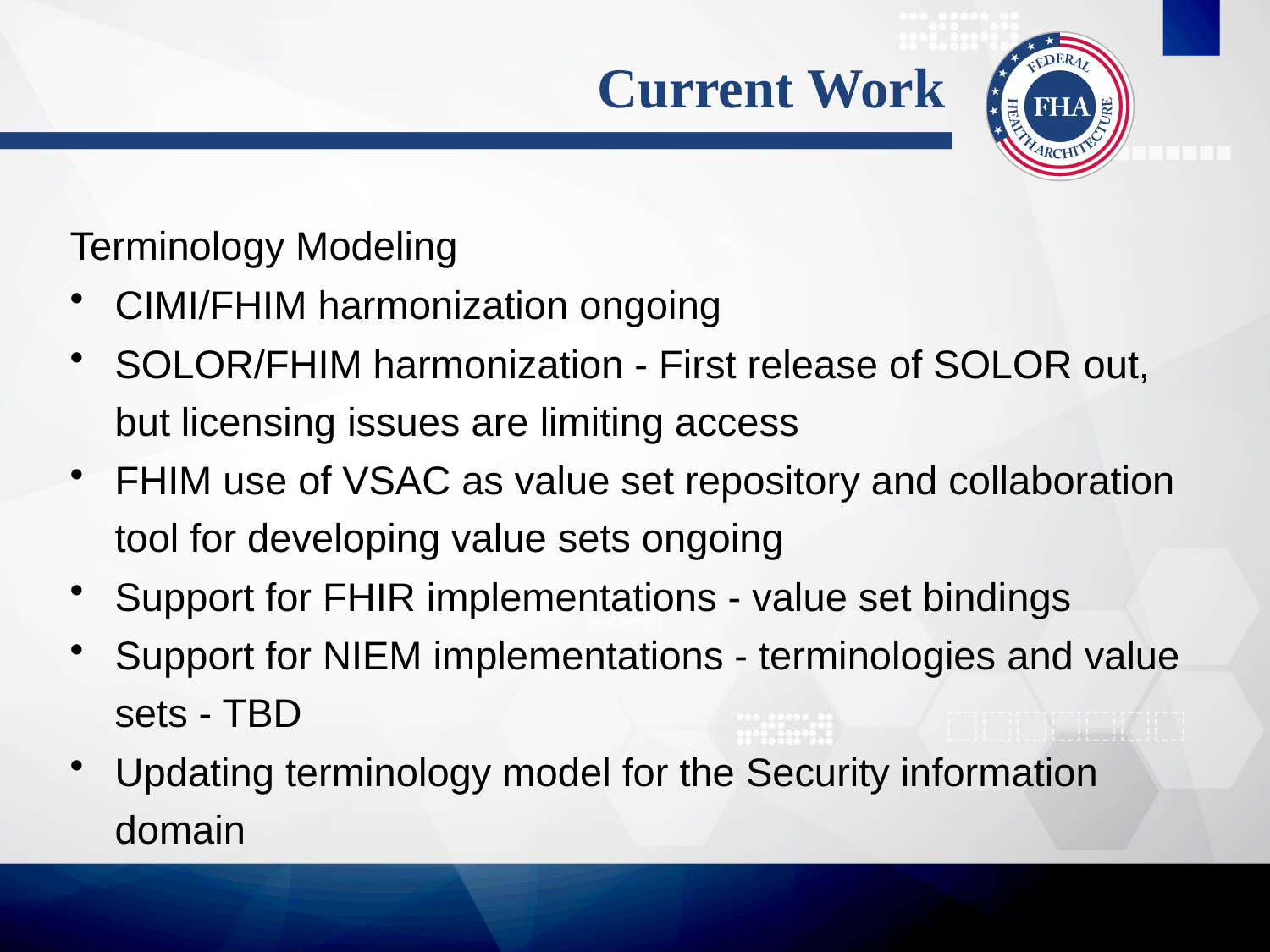

4
# Current Work
Terminology Modeling
CIMI/FHIM harmonization ongoing
SOLOR/FHIM harmonization - First release of SOLOR out, but licensing issues are limiting access
FHIM use of VSAC as value set repository and collaboration tool for developing value sets ongoing
Support for FHIR implementations - value set bindings
Support for NIEM implementations - terminologies and value sets - TBD
Updating terminology model for the Security information domain